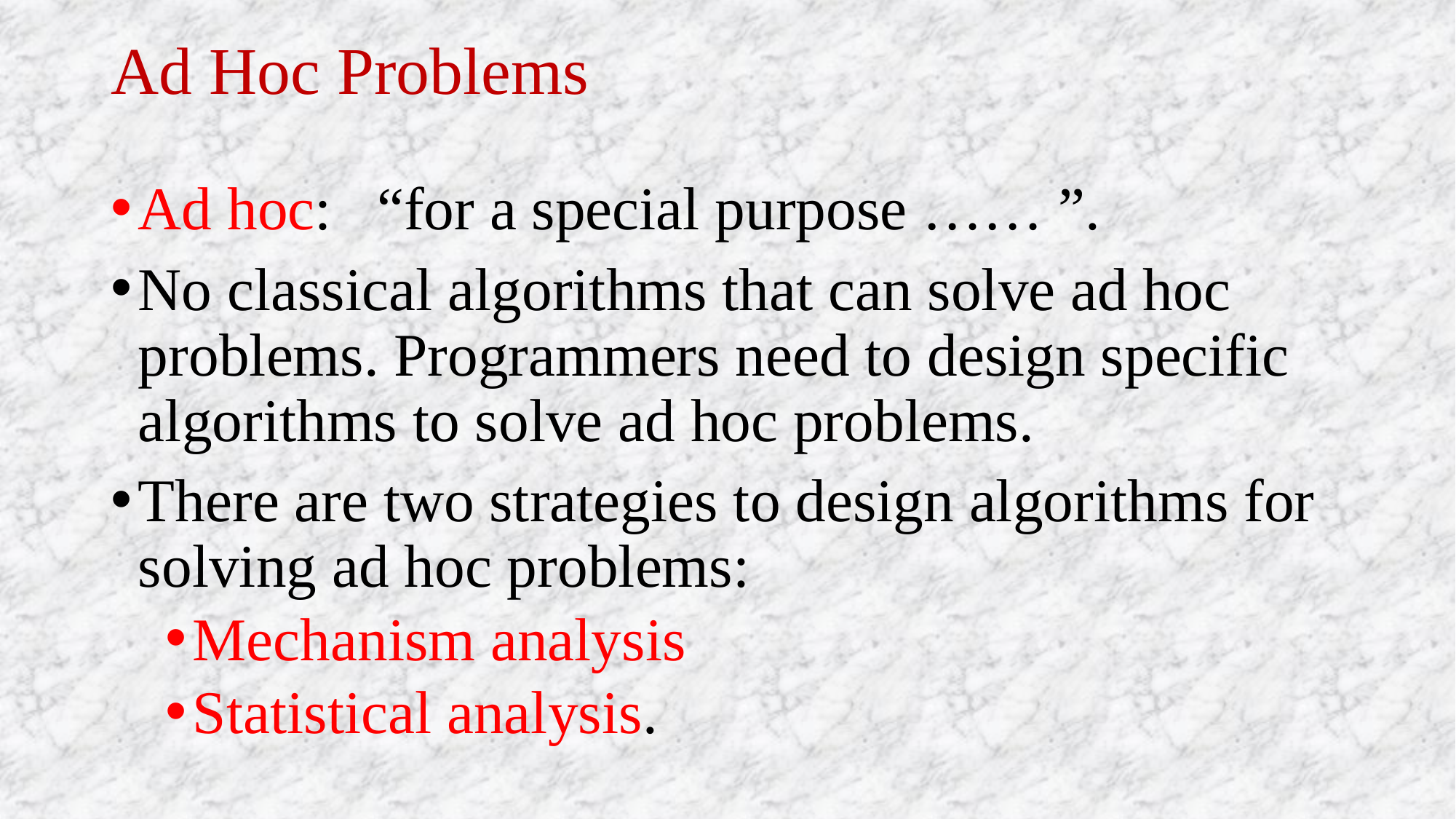

# Ad Hoc Problems
Ad hoc:   “for a special purpose …… ”.
No classical algorithms that can solve ad hoc problems. Programmers need to design specific algorithms to solve ad hoc problems.
There are two strategies to design algorithms for solving ad hoc problems:
Mechanism analysis
Statistical analysis.